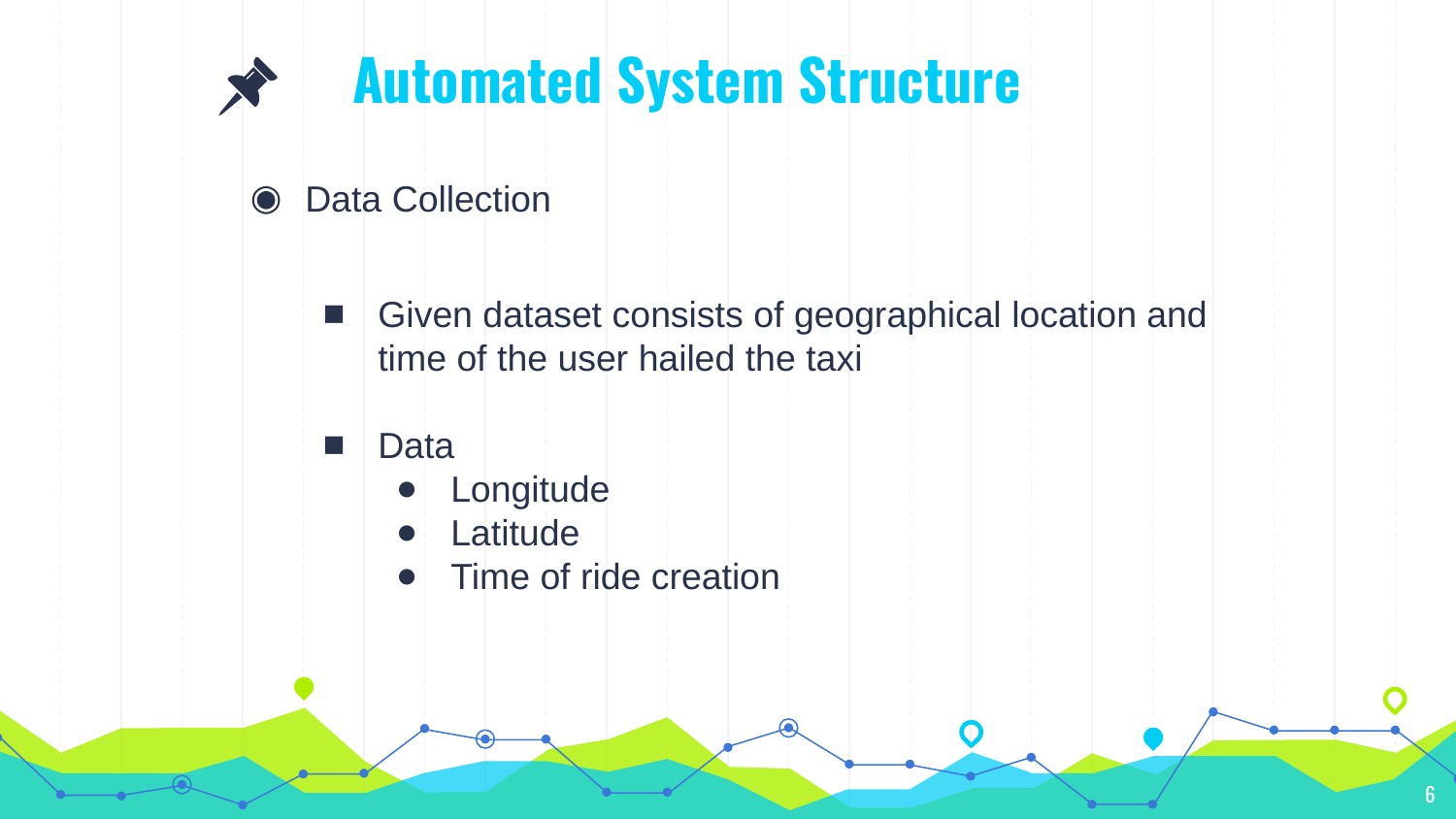

# Automated System Structure

Data Collection

Given dataset consists of geographical location and time of the user hailed the taxi

Data
Longitude
Latitude
Time of ride creation

6